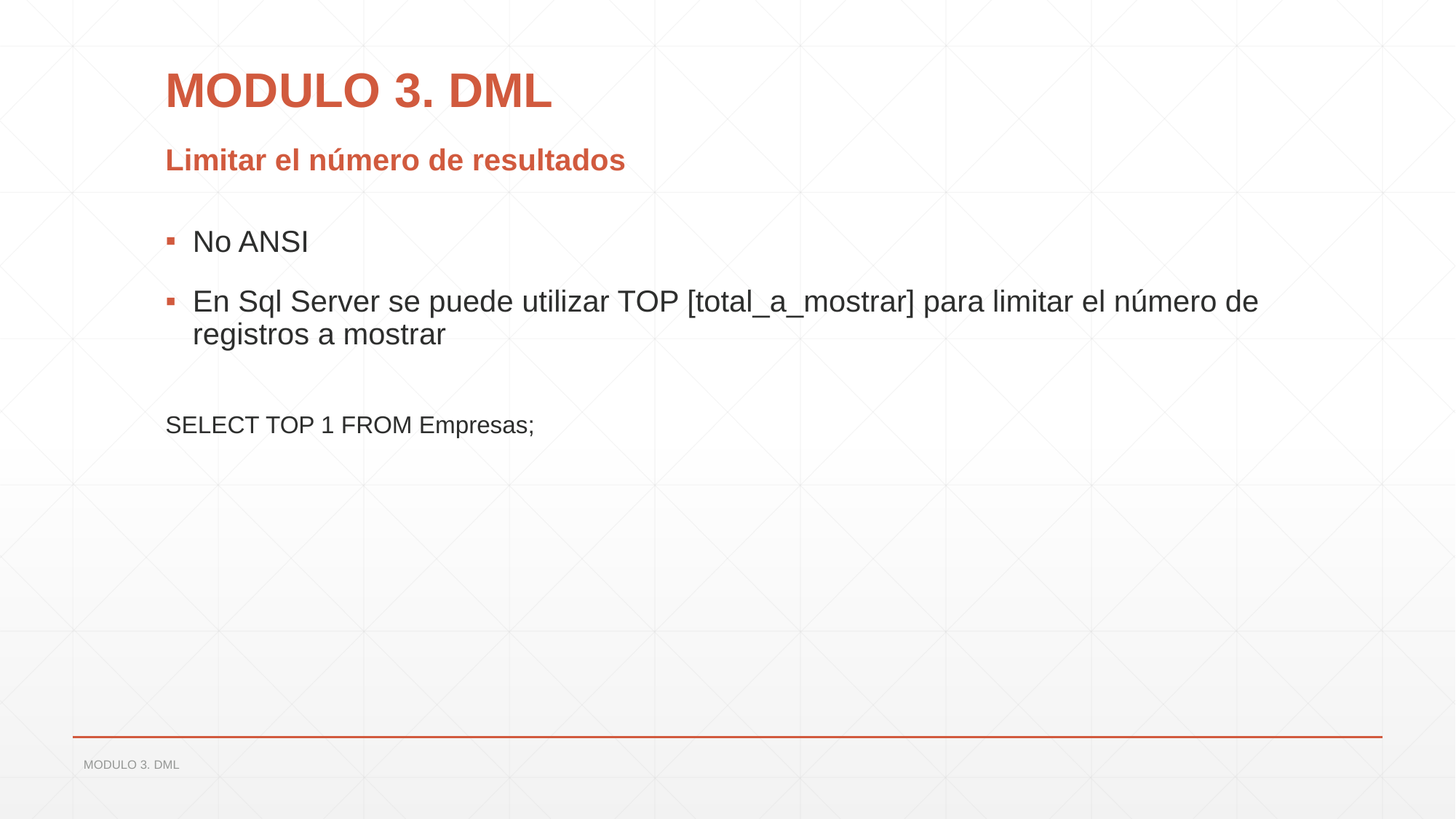

# MODULO 3. DML
Limitar el número de resultados
No ANSI
En Sql Server se puede utilizar TOP [total_a_mostrar] para limitar el número de registros a mostrar
SELECT TOP 1 FROM Empresas;
MODULO 3. DML